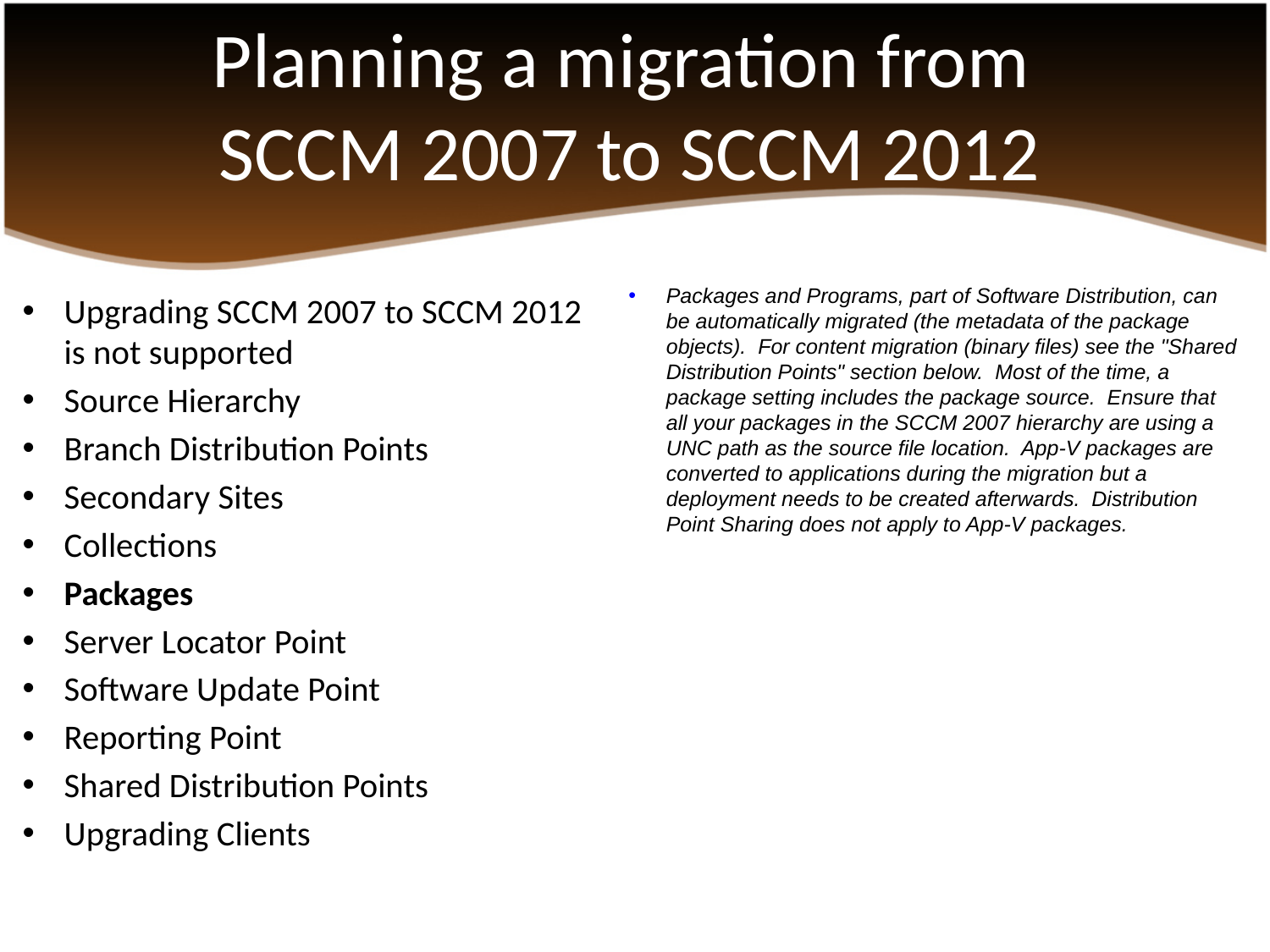

# Planning a migration from SCCM 2007 to SCCM 2012
Upgrading SCCM 2007 to SCCM 2012 is not supported
Source Hierarchy
Branch Distribution Points
Secondary Sites
Collections
Packages
Server Locator Point
Software Update Point
Reporting Point
Shared Distribution Points
Upgrading Clients
Packages and Programs, part of Software Distribution, can be automatically migrated (the metadata of the package objects).  For content migration (binary files) see the "Shared Distribution Points" section below.  Most of the time, a package setting includes the package source.  Ensure that all your packages in the SCCM 2007 hierarchy are using a UNC path as the source file location.  App-V packages are converted to applications during the migration but a deployment needs to be created afterwards.  Distribution Point Sharing does not apply to App-V packages.